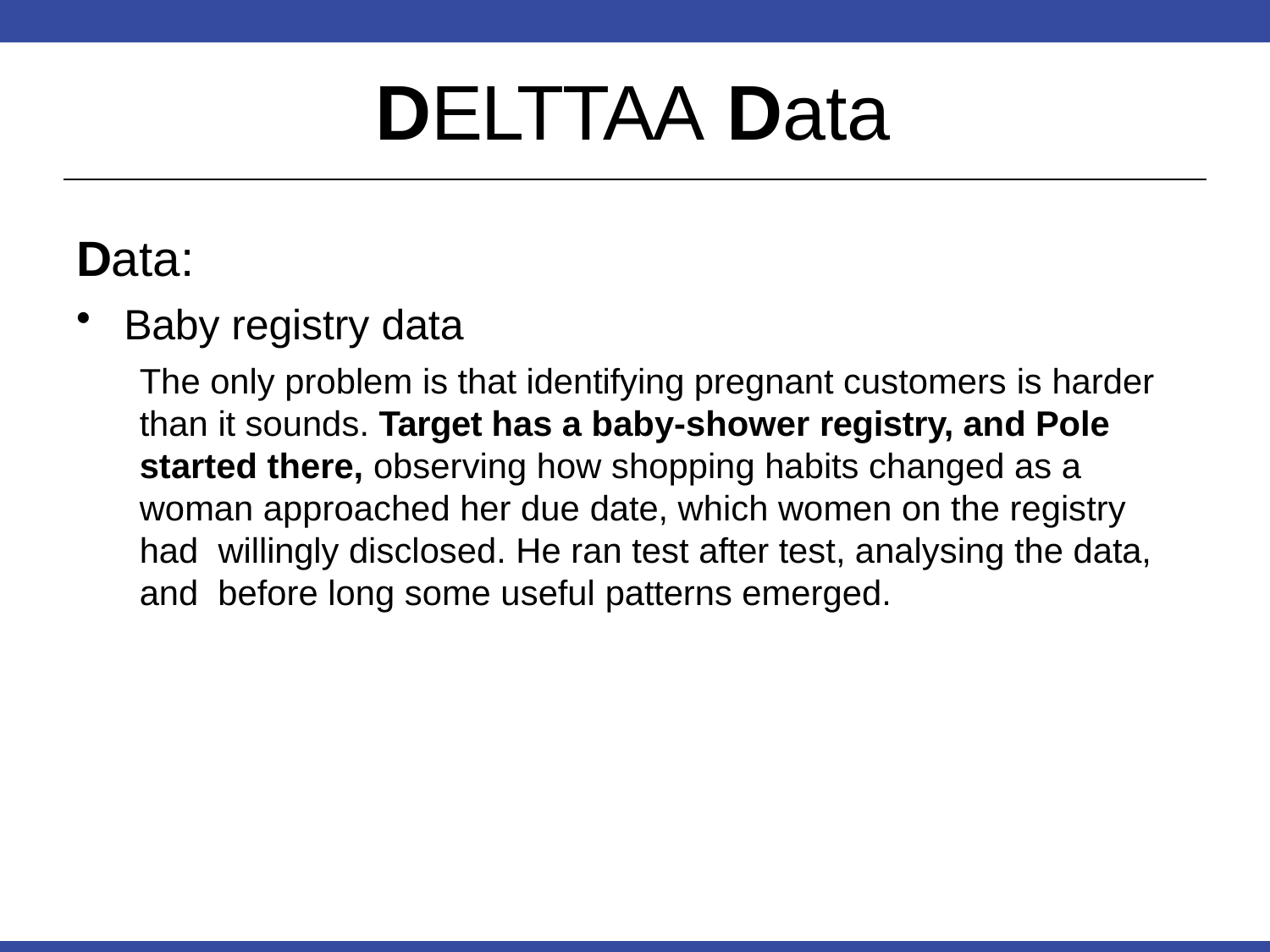

# DELTTAA Data

Data:
Baby registry data
The only problem is that identifying pregnant customers is harder  than it sounds. Target has a baby-shower registry, and Pole  started there, observing how shopping habits changed as a  woman approached her due date, which women on the registry had  willingly disclosed. He ran test after test, analysing the data, and  before long some useful patterns emerged.